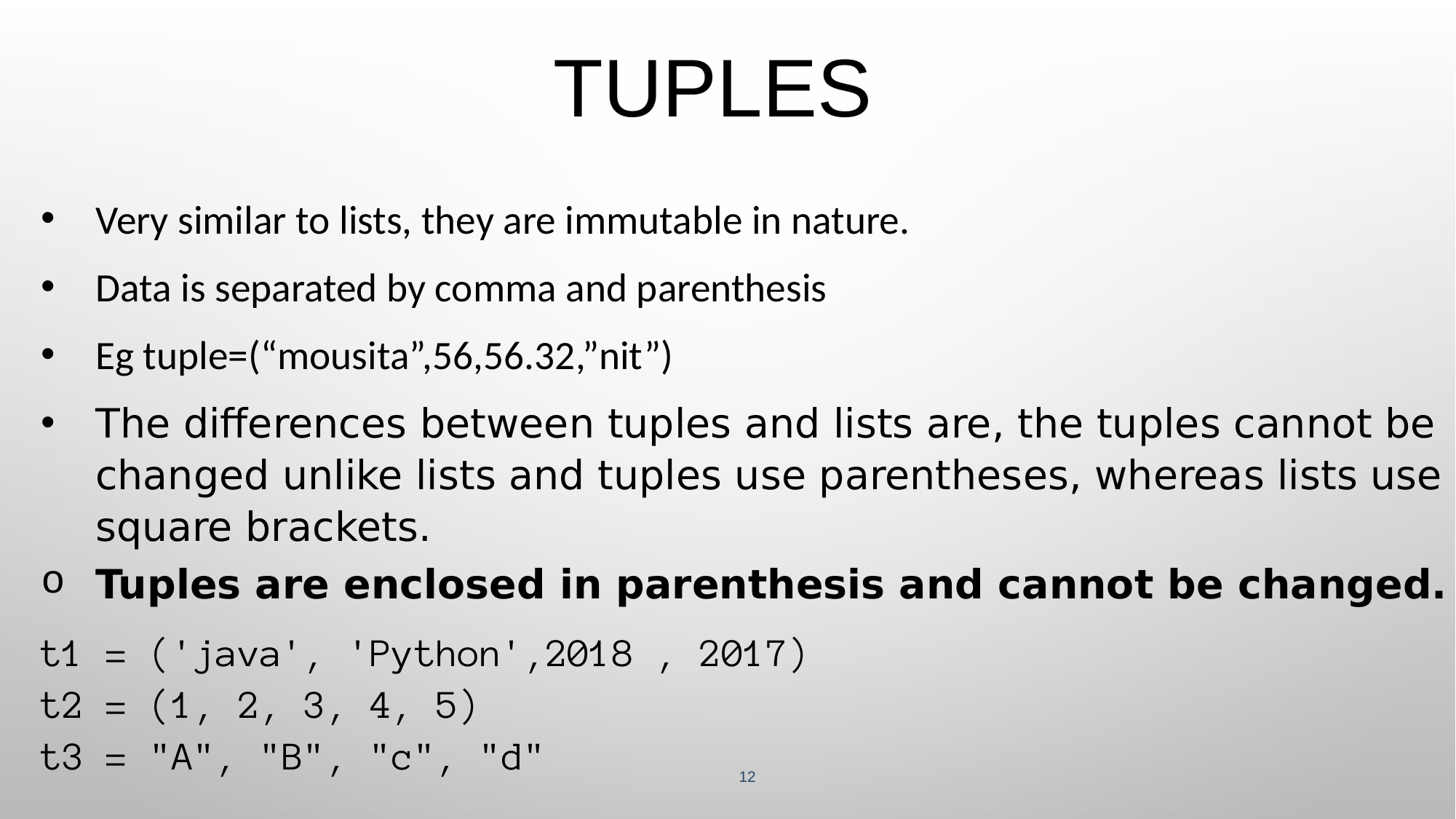

Tuples
Very similar to lists, they are immutable in nature.
Data is separated by comma and parenthesis
Eg tuple=(“mousita”,56,56.32,”nit”)
The differences between tuples and lists are, the tuples cannot be changed unlike lists and tuples use parentheses, whereas lists use square brackets.
Tuples are enclosed in parenthesis and cannot be changed.
t1 = ('java', 'Python',2018 , 2017)
t2 = (1, 2, 3, 4, 5)
t3 = "A", "B", "c", "d"
12